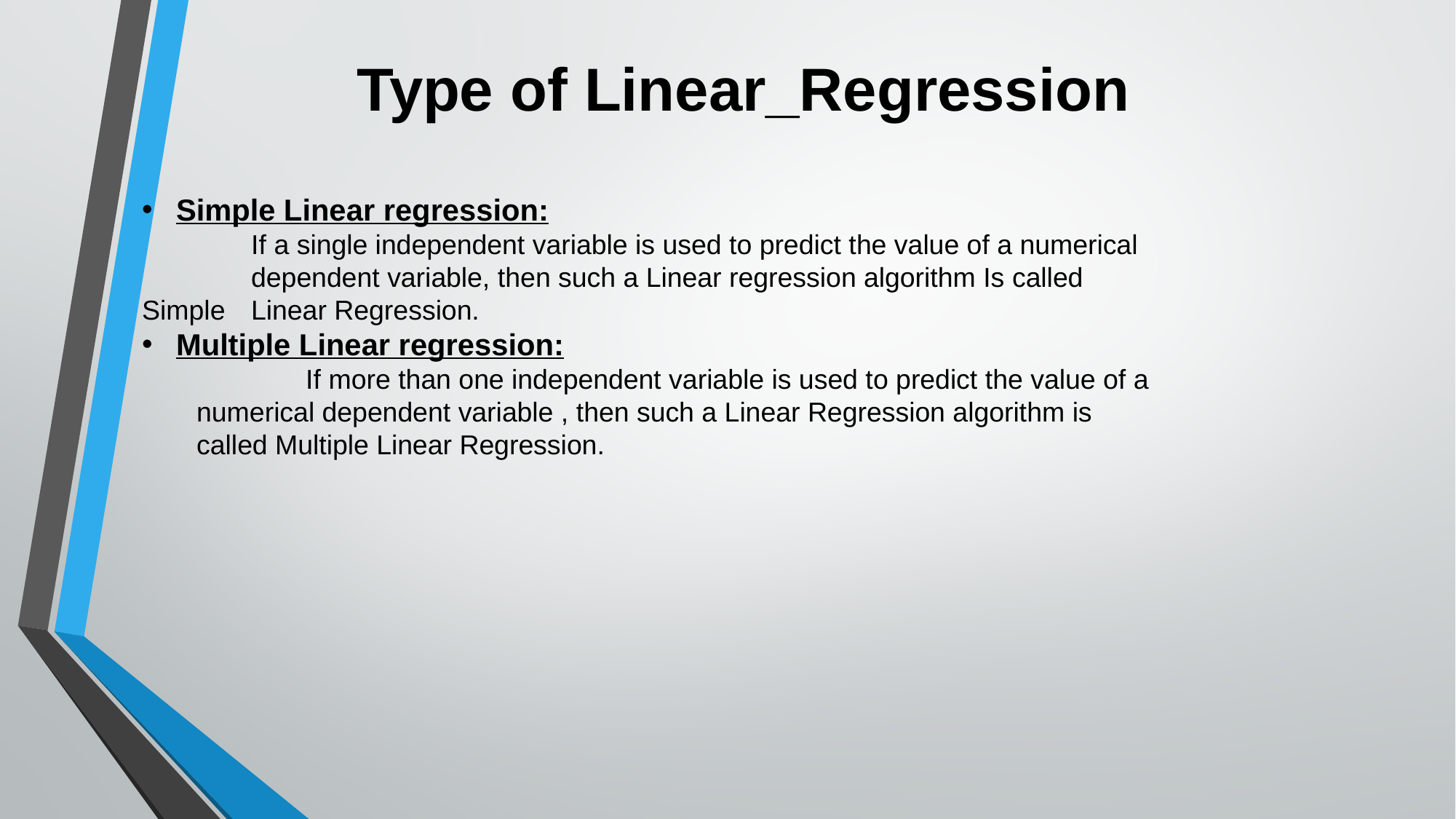

# Type of Linear_Regression
Simple Linear regression:
	If a single independent variable is used to predict the value of a numerical 	dependent variable, then such a Linear regression algorithm Is called Simple 	Linear Regression.
Multiple Linear regression:
	If more than one independent variable is used to predict the value of a numerical dependent variable , then such a Linear Regression algorithm is called Multiple Linear Regression.